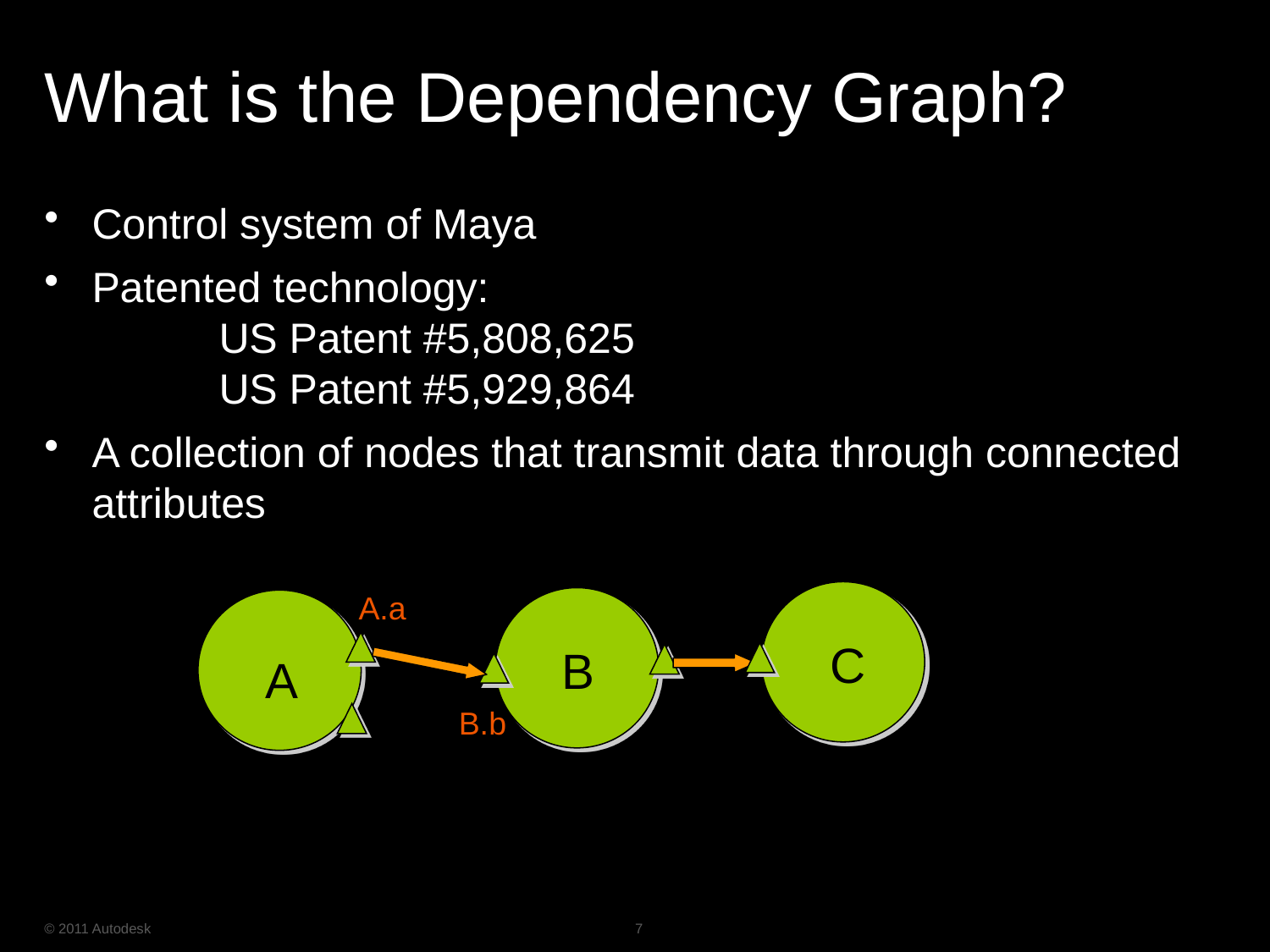

# What is the Dependency Graph?
Control system of Maya
Patented technology:
	US Patent #5,808,625
	US Patent #5,929,864
A collection of nodes that transmit data through connected attributes

A.a

C

B
A

B.b